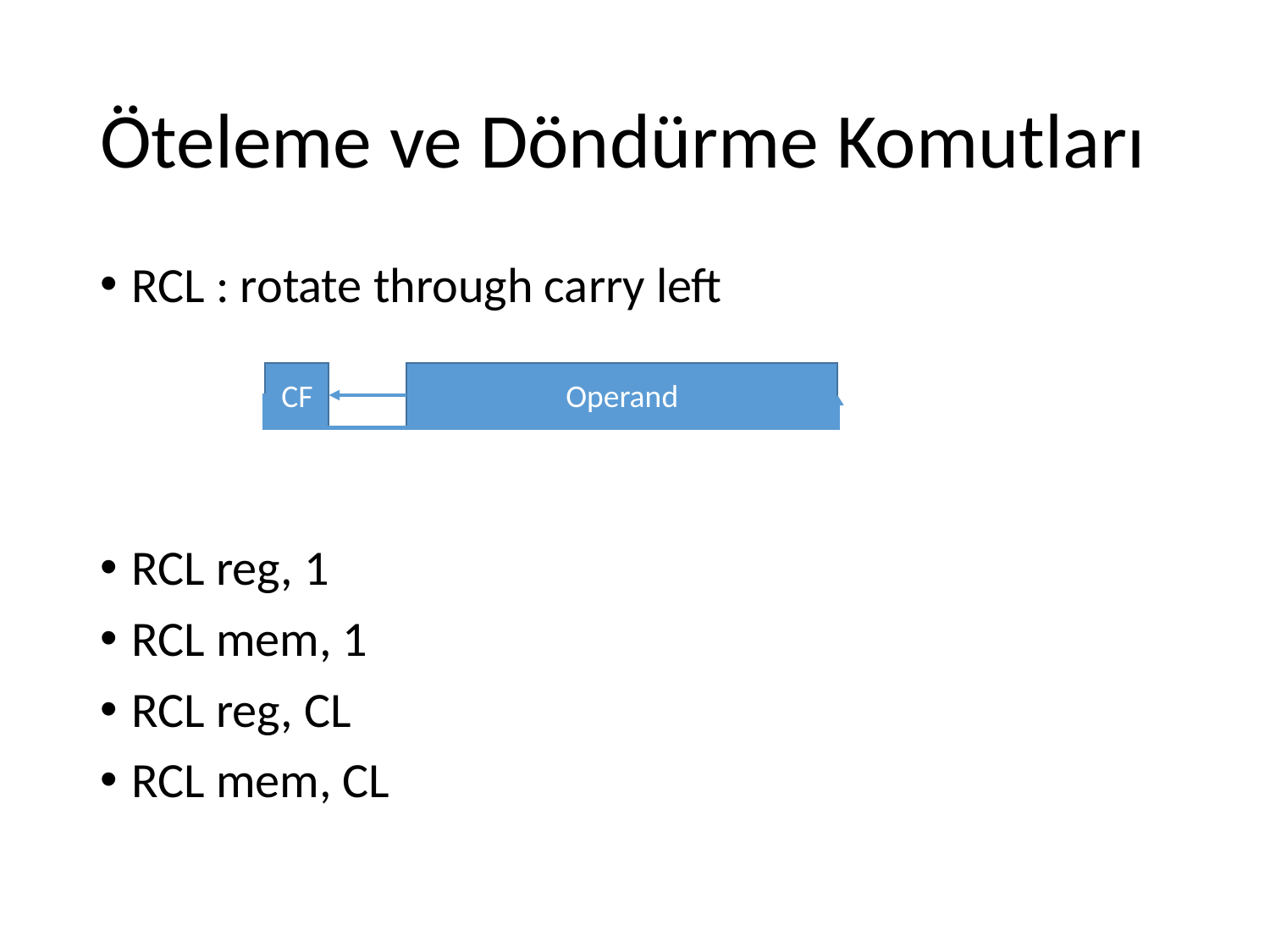

# Öteleme ve Döndürme Komutları
RCL : rotate through carry left

RCL reg, 1
RCL mem, 1
RCL reg, CL
RCL mem, CL
CF
Operand